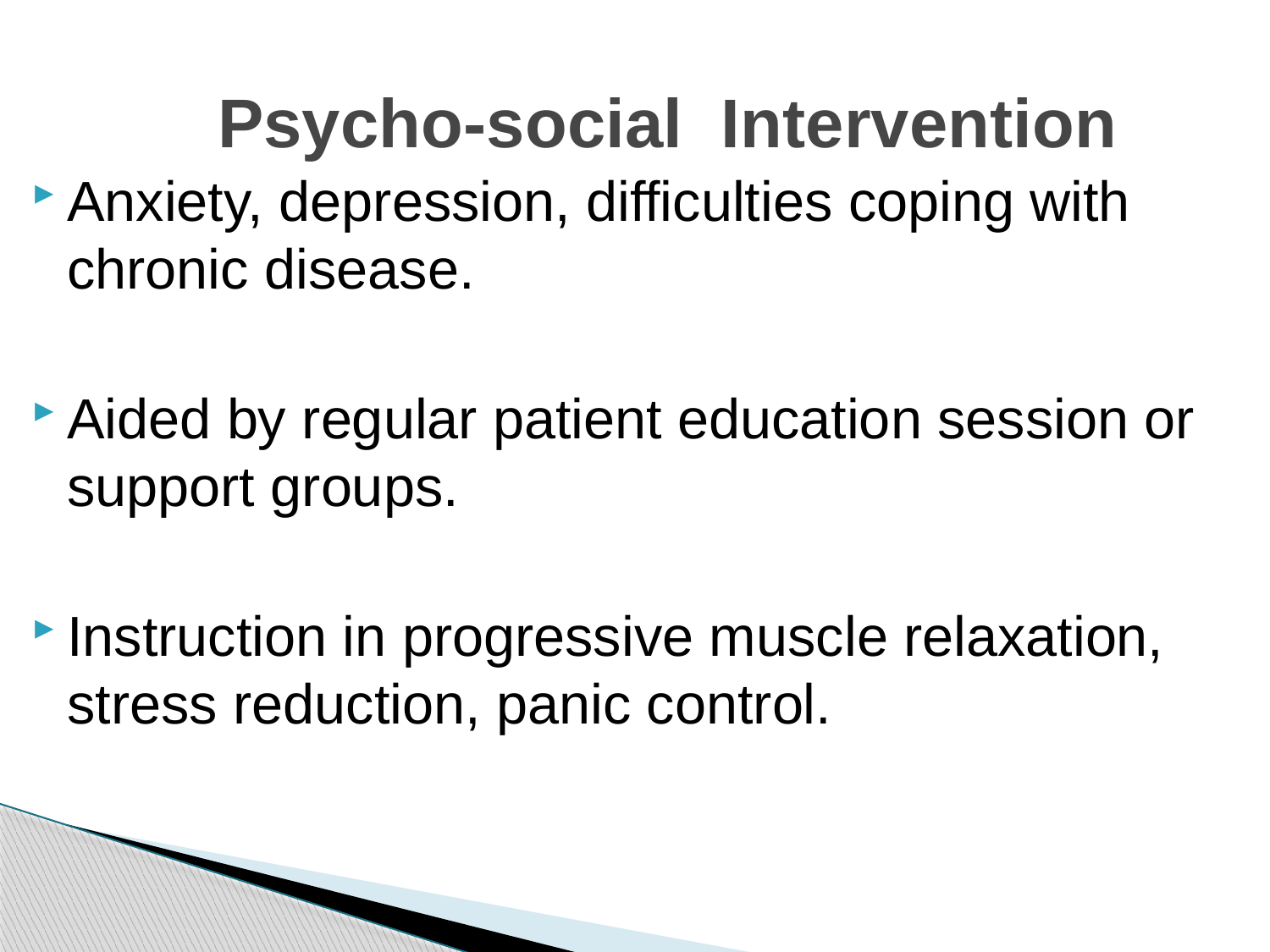

# Psycho-social  Intervention
Anxiety, depression, difficulties coping with chronic disease.

Aided by regular patient education session or support groups.

Instruction in progressive muscle relaxation, stress reduction, panic control.